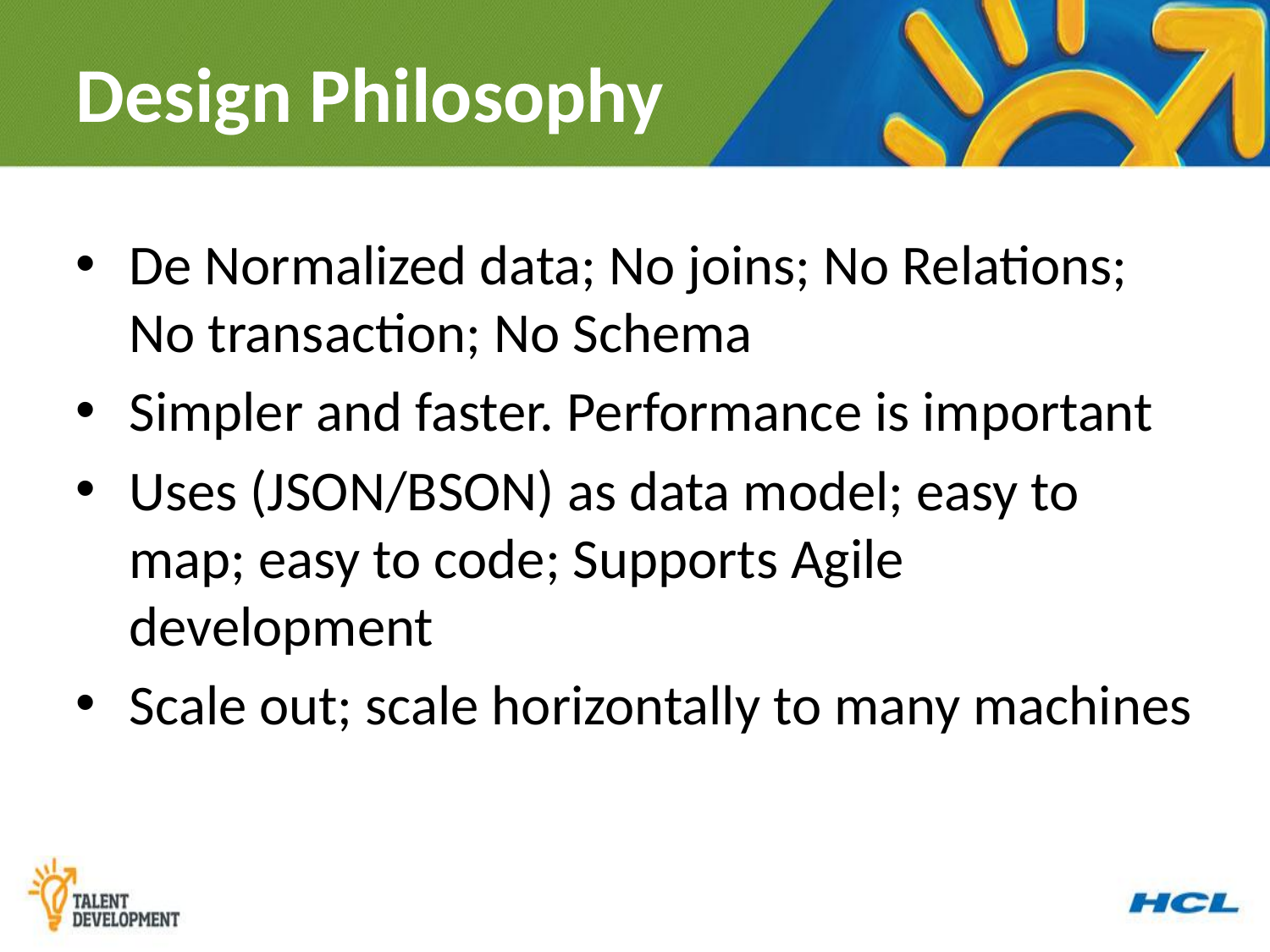

# Design Philosophy
De Normalized data; No joins; No Relations; No transaction; No Schema
Simpler and faster. Performance is important
Uses (JSON/BSON) as data model; easy to map; easy to code; Supports Agile development
Scale out; scale horizontally to many machines